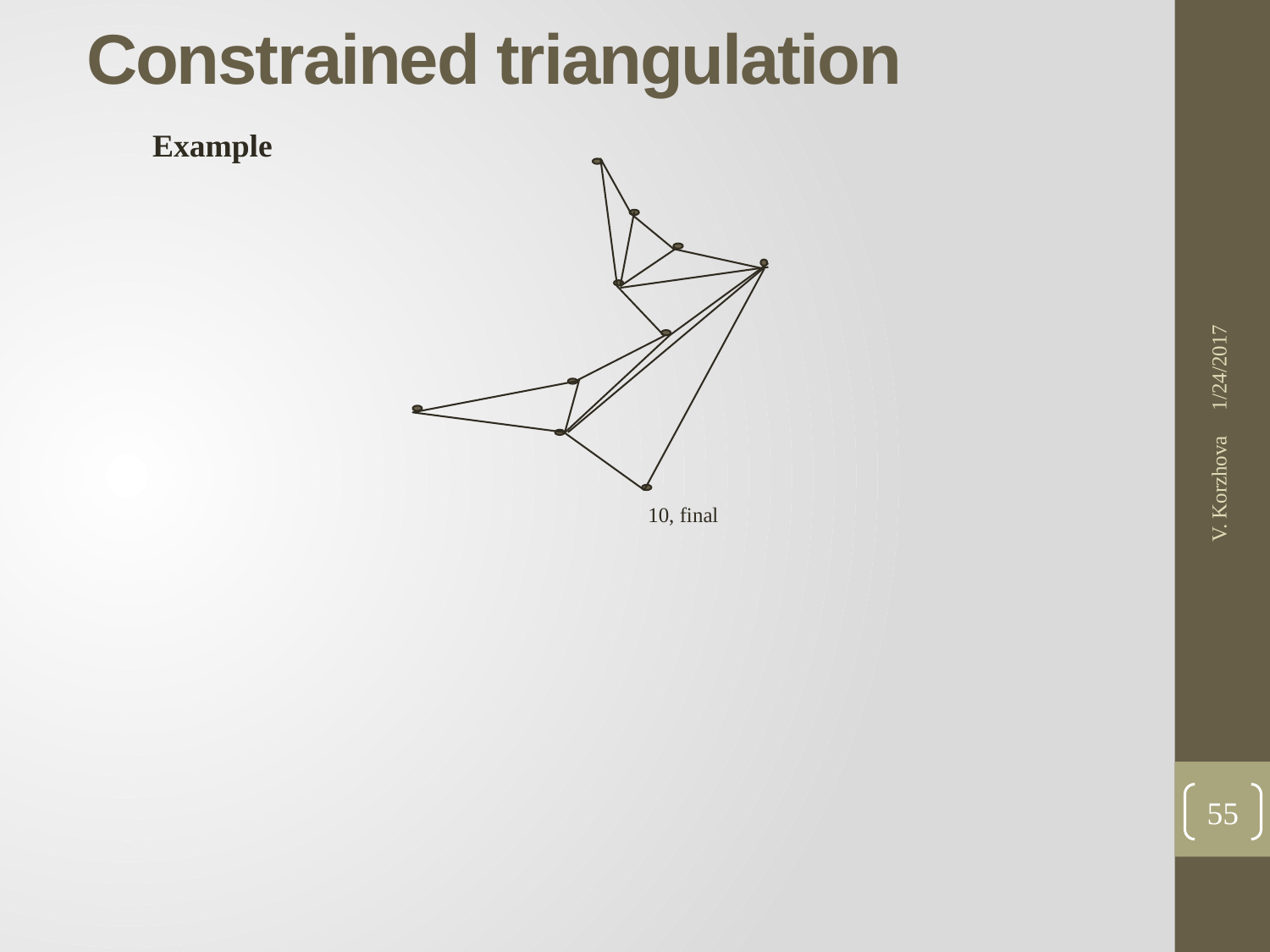

# Constrained triangulation
Example

1/24/2017

10, final
V. Korzhova
55